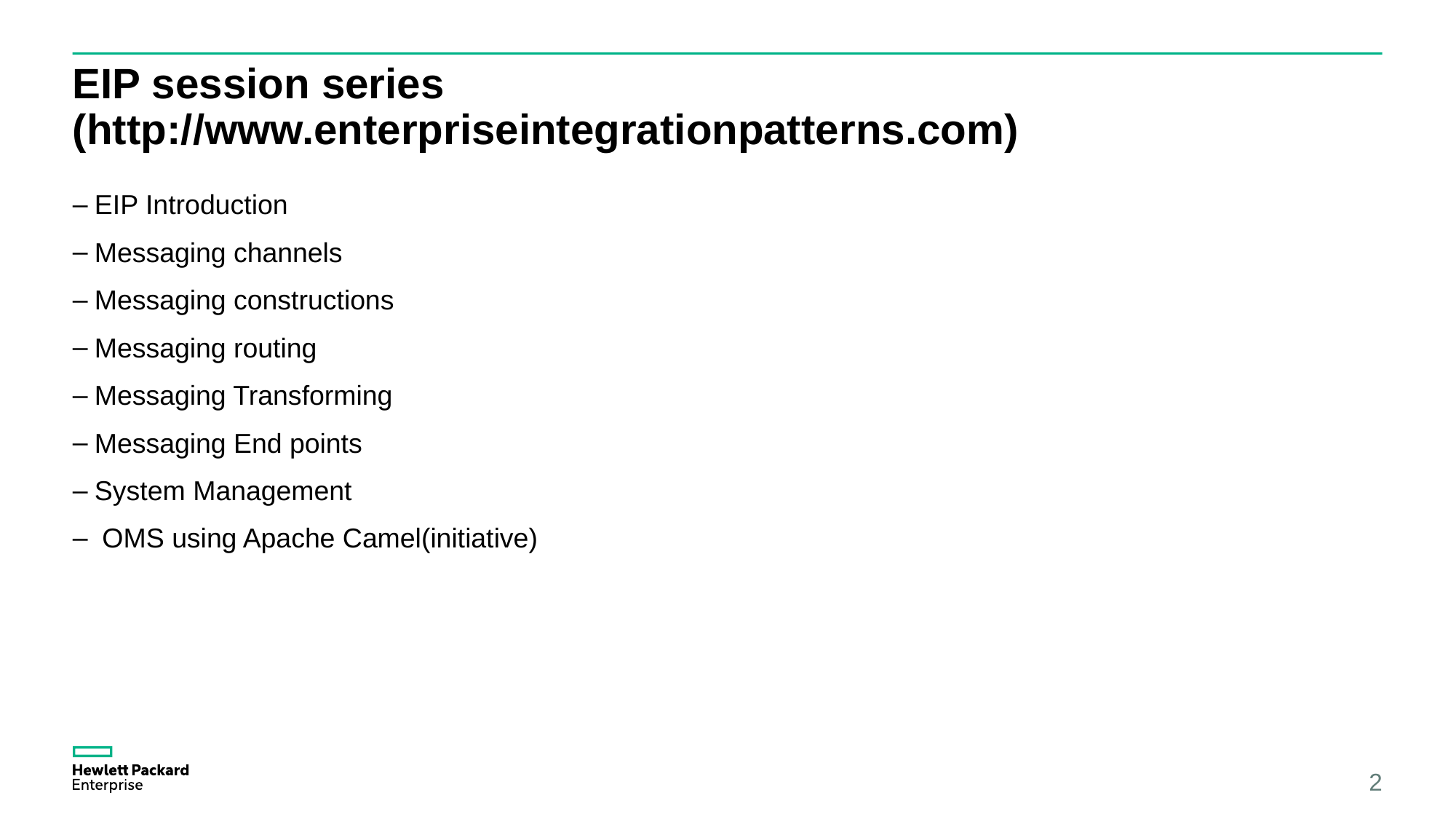

# EIP session series (http://www.enterpriseintegrationpatterns.com)
EIP Introduction
Messaging channels
Messaging constructions
Messaging routing
Messaging Transforming
Messaging End points
System Management
 OMS using Apache Camel(initiative)

2